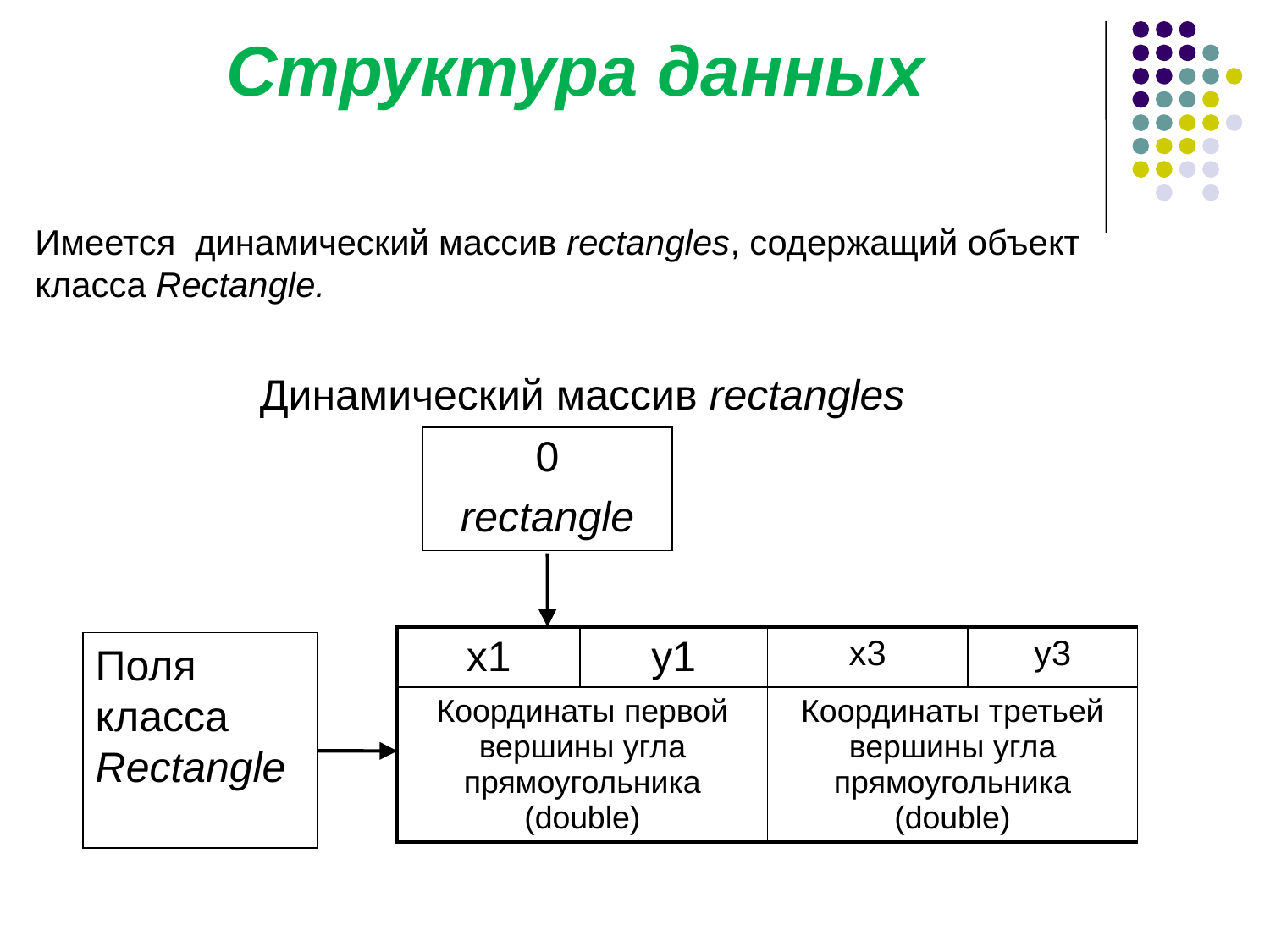

# Структура данных
Имеется  динамический массив rectangles, содержащий объект класса Rectangle.

Динамический массив rectangles
| 0 |
| --- |
| rectangle |

| x1 | y1 | x3 | y3 |
| --- | --- | --- | --- |
| Координаты первой вершины угла прямоугольника (double) | x4;y4 | Координаты третьей вершины угла прямоугольника (double) |  |
Поля класса Rectangle